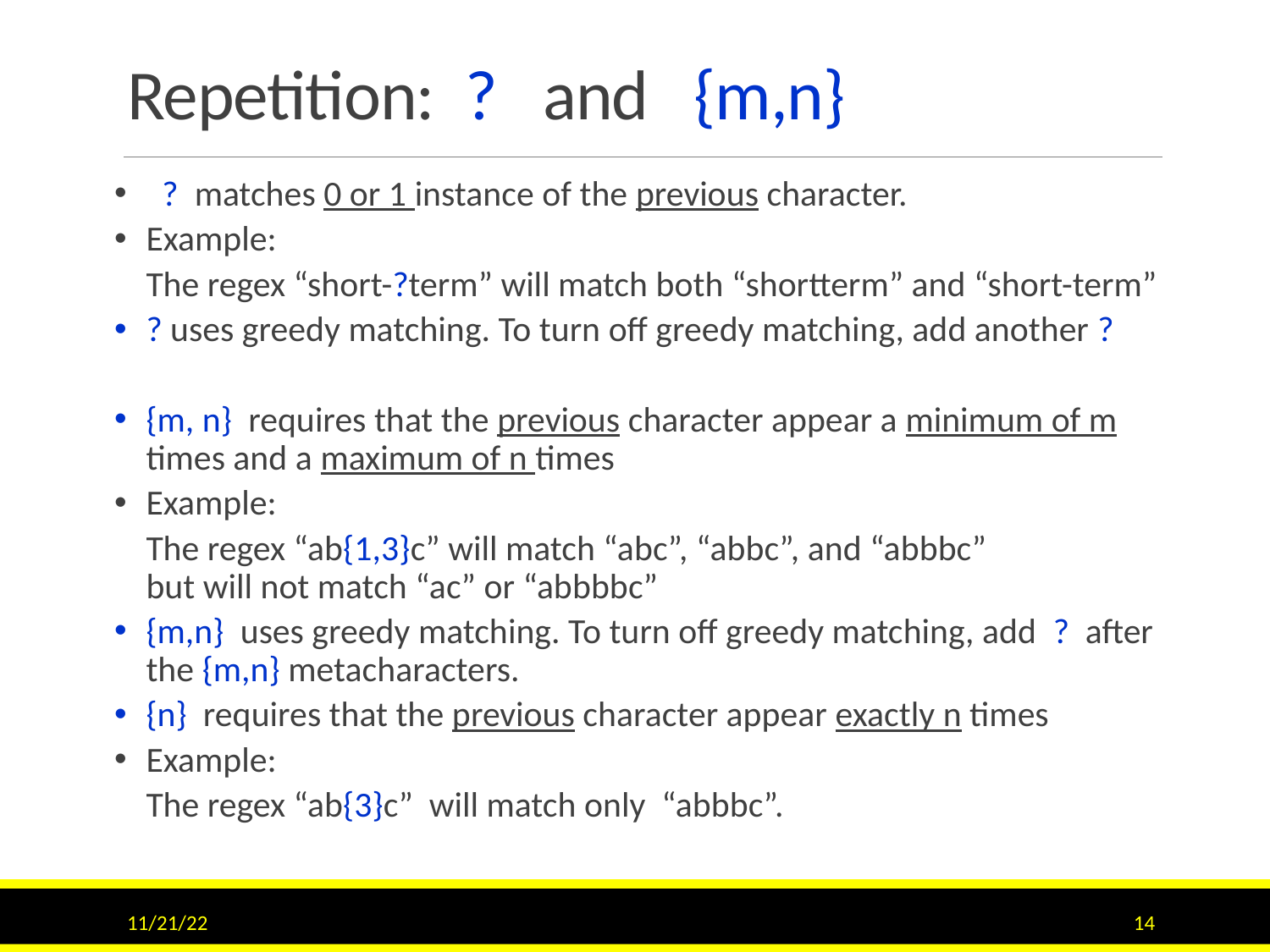

# Repetition:  ?   and   {m,n}
  ?  matches 0 or 1 instance of the previous character.
Example:
	The regex “short-?term” will match both “shortterm” and “short-term”
? uses greedy matching. To turn off greedy matching, add another ?

{m, n}  requires that the previous character appear a minimum of m times and a maximum of n times
Example:
	The regex “ab{1,3}c” will match “abc”, “abbc”, and “abbbc”
but will not match “ac” or “abbbbc”
{m,n}  uses greedy matching. To turn off greedy matching, add  ?  after the {m,n} metacharacters.
{n}  requires that the previous character appear exactly n times
Example:
	The regex “ab{3}c”  will match only  “abbbc”.

11/21/22
14